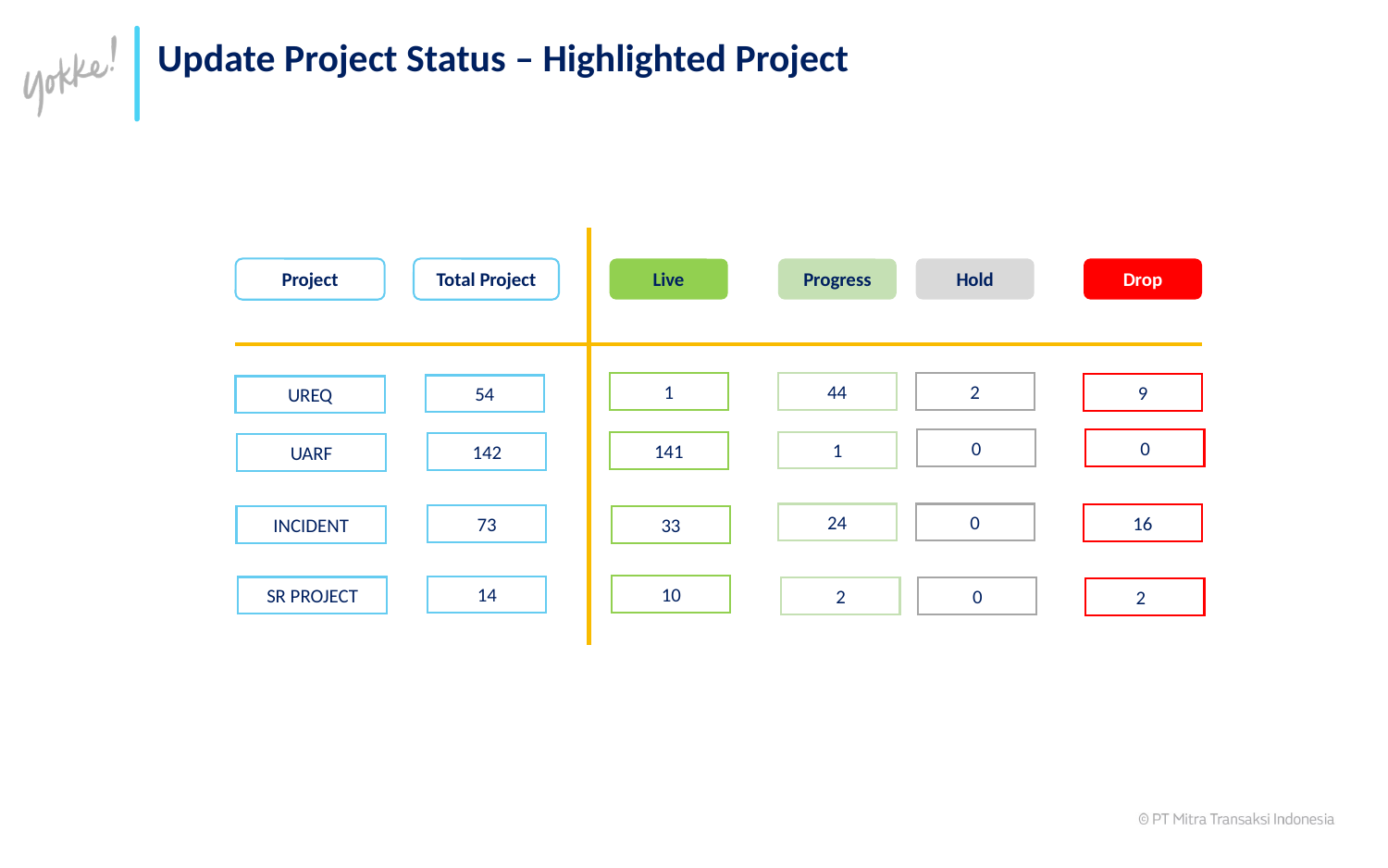

Update Project Status – Highlighted Project
Drop
Hold
Progress
Live
Project
Total Project
44
2
1
9
54
UREQ
0
0
1
141
142
UARF
24
0
16
73
INCIDENT
33
14
10
SR PROJECT
2
0
2